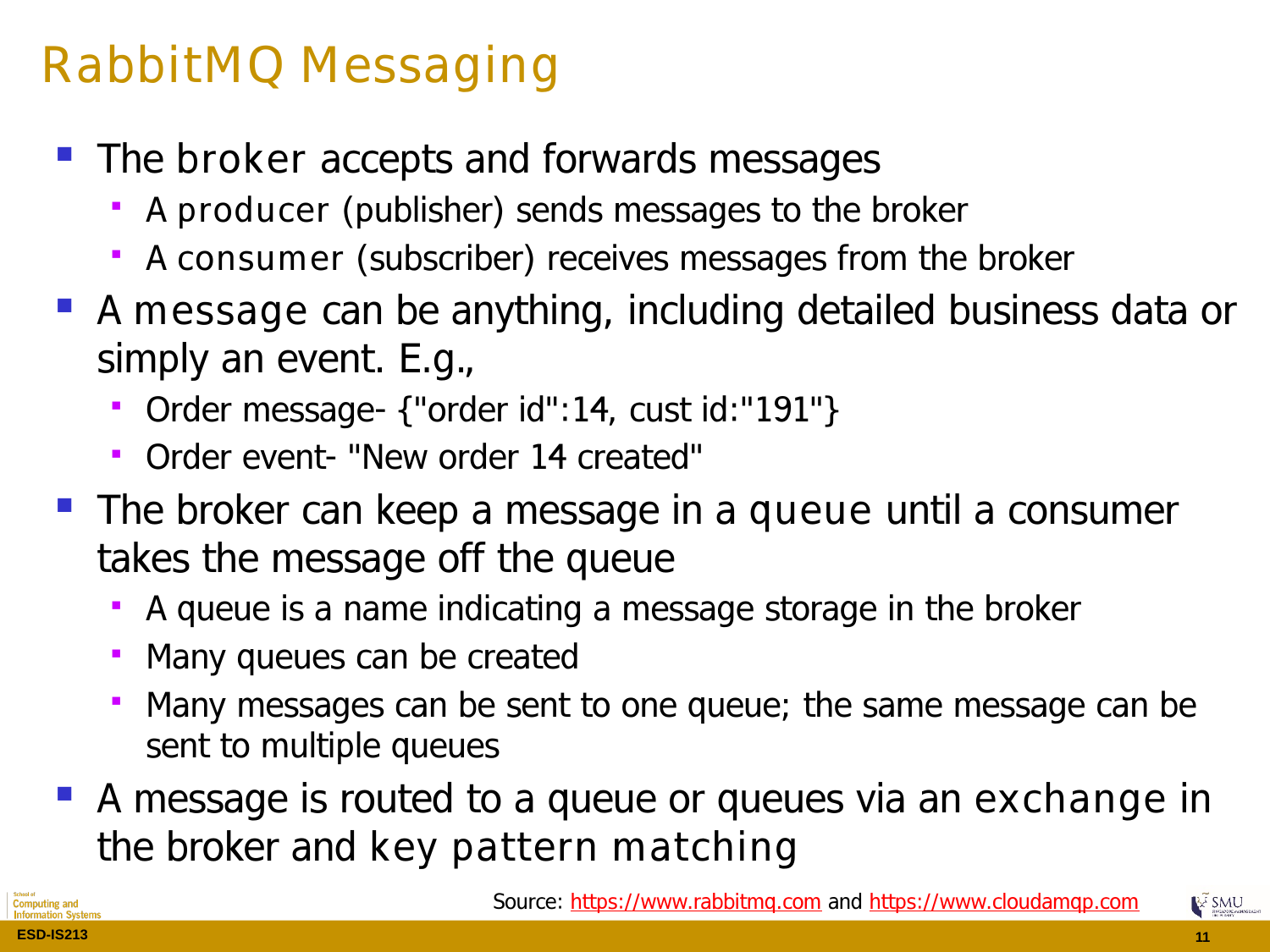

# RabbitMQ Messaging
The broker accepts and forwards messages
A producer (publisher) sends messages to the broker
A consumer (subscriber) receives messages from the broker
A message can be anything, including detailed business data or simply an event. E.g.,
Order message- {"order id":14, cust id:"191"}
Order event- "New order 14 created"
The broker can keep a message in a queue until a consumer takes the message off the queue
A queue is a name indicating a message storage in the broker
Many queues can be created
Many messages can be sent to one queue; the same message can be sent to multiple queues
A message is routed to a queue or queues via an exchange in the broker and key pattern matching
Source: https://www.rabbitmq.com and https://www.cloudamqp.com
11